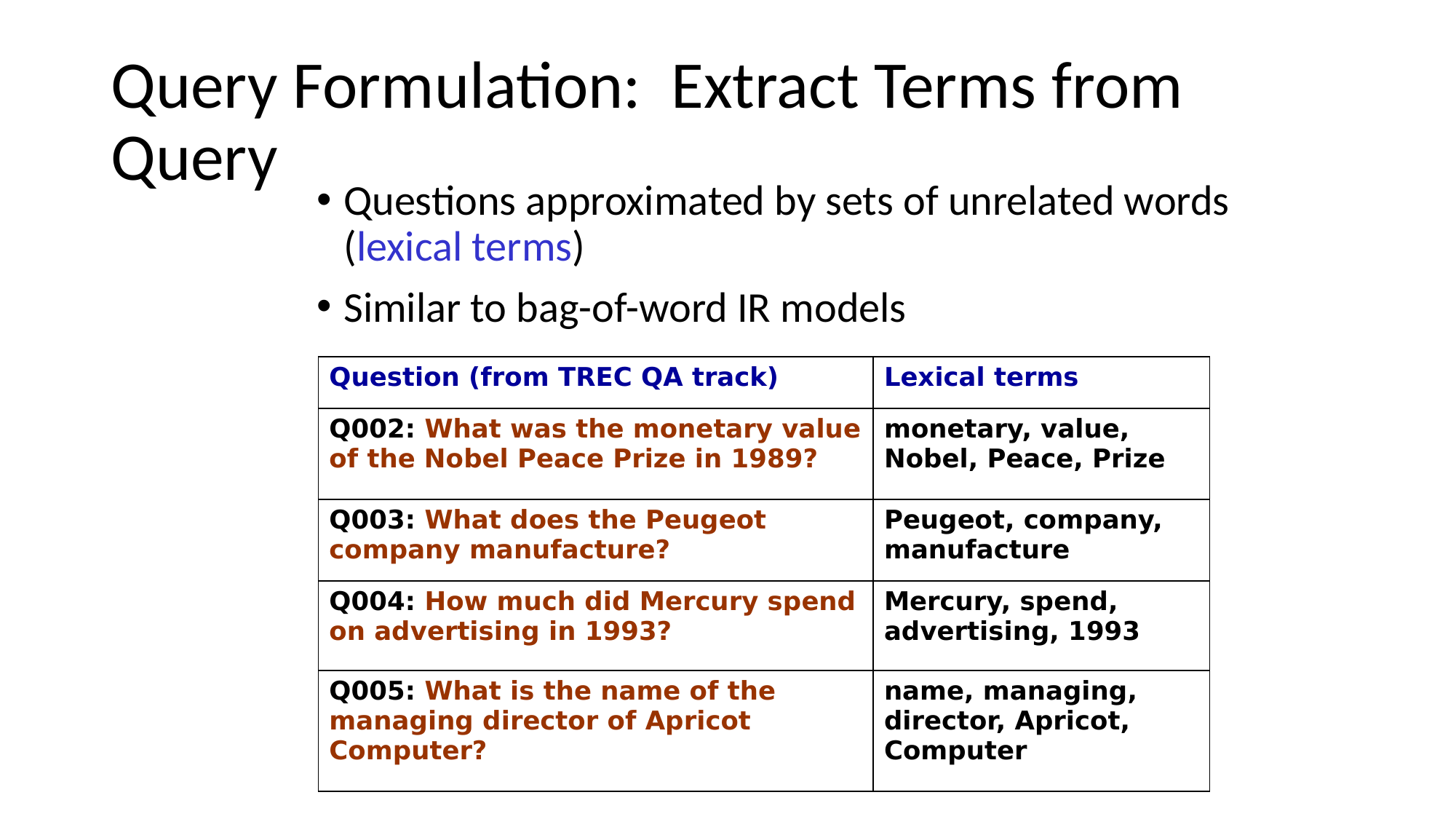

# Query Formulation:  Extract Terms from Query
Questions approximated by sets of unrelated words (lexical terms)
Similar to bag-of-word IR models
| Question (from TREC QA track) | Lexical terms |
| --- | --- |
| Q002: What was the monetary value of the Nobel Peace Prize in 1989? | monetary, value, Nobel, Peace, Prize |
| Q003: What does the Peugeot company manufacture? | Peugeot, company, manufacture |
| Q004: How much did Mercury spend on advertising in 1993? | Mercury, spend, advertising, 1993 |
| Q005: What is the name of the managing director of Apricot Computer? | name, managing, director, Apricot, Computer |